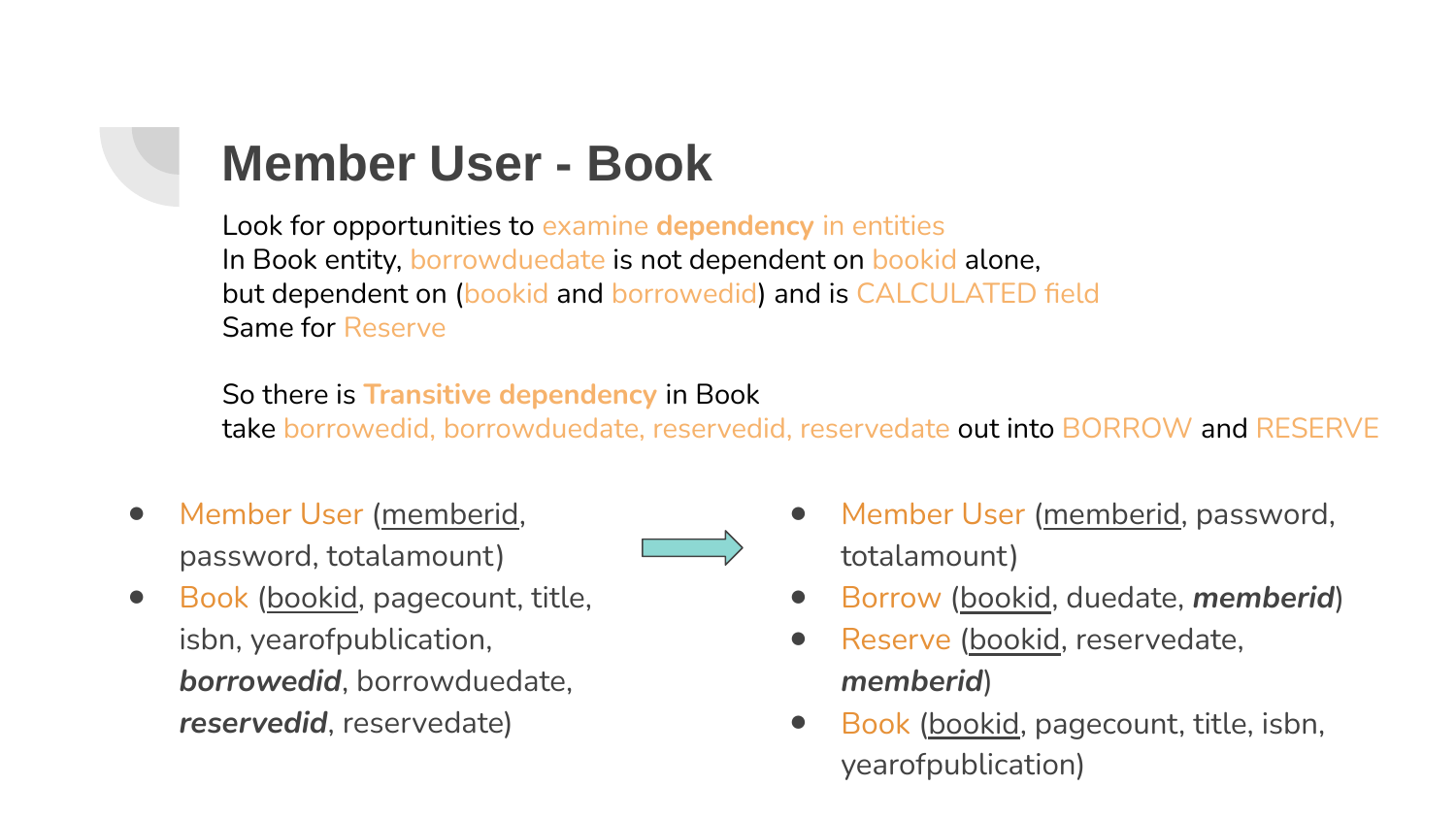

# Member User - Book
Look for opportunities to examine dependency in entities
In Book entity, borrowduedate is not dependent on bookid alone,
but dependent on (bookid and borrowedid) and is CALCULATED field
Same for Reserve

So there is Transitive dependency in Book
take borrowedid, borrowduedate, reservedid, reservedate out into BORROW and RESERVE
Member User (memberid, password, totalamount)
Book (bookid, pagecount, title, isbn, yearofpublication, borrowedid, borrowduedate, reservedid, reservedate)

Member User (memberid, password, totalamount)
Borrow (bookid, duedate, memberid)
Reserve (bookid, reservedate, memberid)
Book (bookid, pagecount, title, isbn, yearofpublication)